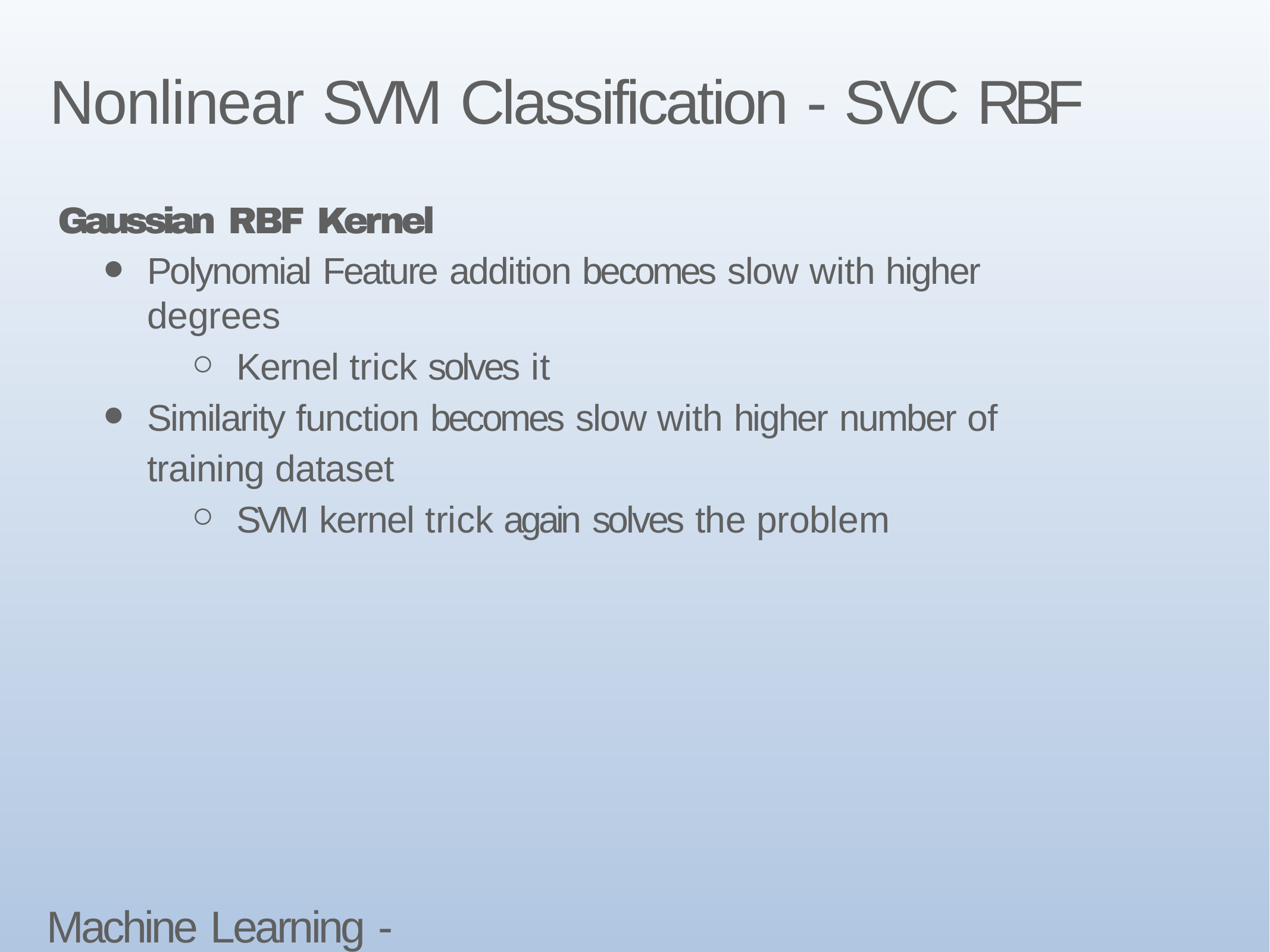

# Nonlinear SVM Classification - SVC RBF
Gaussian RBF Kernel
Polynomial Feature addition becomes slow with higher degrees
Kernel trick solves it
Similarity function becomes slow with higher number of training dataset
SVM kernel trick again solves the problem
Machine Learning - SVM